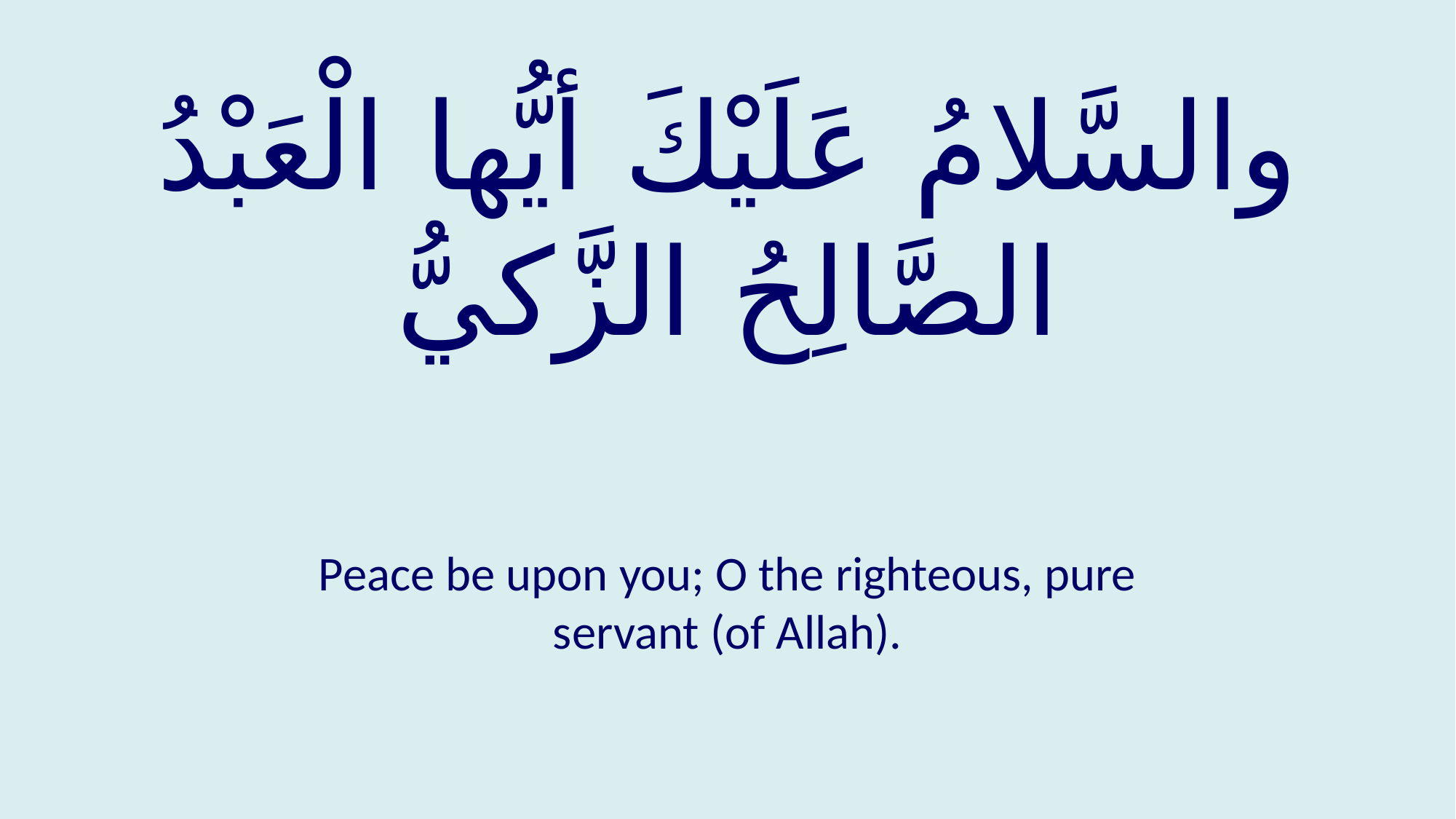

# والسَّلامُ عَلَيْكَ أيُّها الْعَبْدُ الصَّالِحُ الزَّكيُّ
Peace be upon you; O the righteous, pure servant (of Allah).